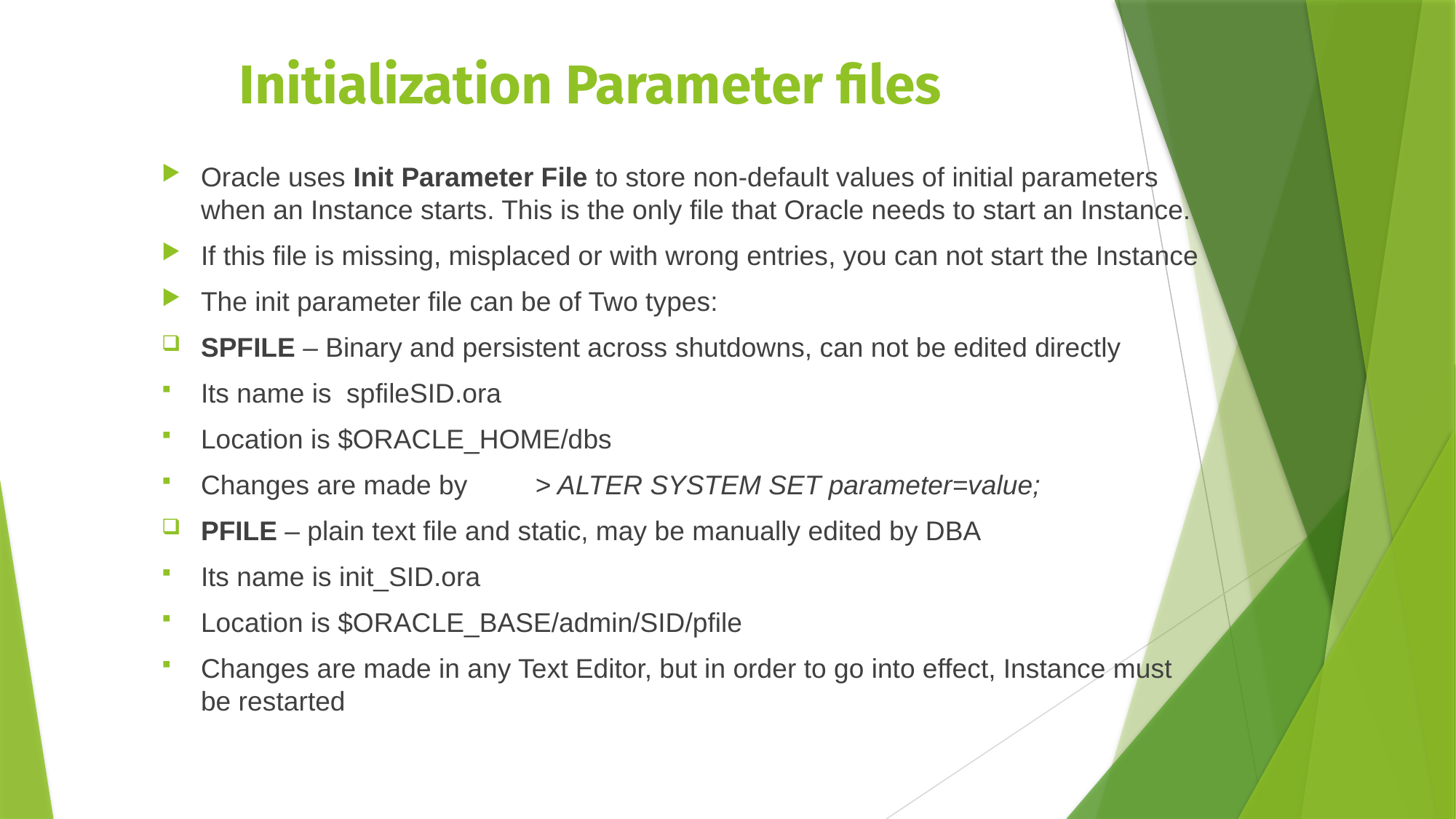

# Initialization Parameter files
Oracle uses Init Parameter File to store non-default values of initial parameters when an Instance starts. This is the only file that Oracle needs to start an Instance.
If this file is missing, misplaced or with wrong entries, you can not start the Instance
The init parameter file can be of Two types:
SPFILE – Binary and persistent across shutdowns, can not be edited directly
Its name is  spfileSID.ora
Location is $ORACLE_HOME/dbs
Changes are made by         > ALTER SYSTEM SET parameter=value;
PFILE – plain text file and static, may be manually edited by DBA
Its name is init_SID.ora
Location is $ORACLE_BASE/admin/SID/pfile
Changes are made in any Text Editor, but in order to go into effect, Instance must be restarted